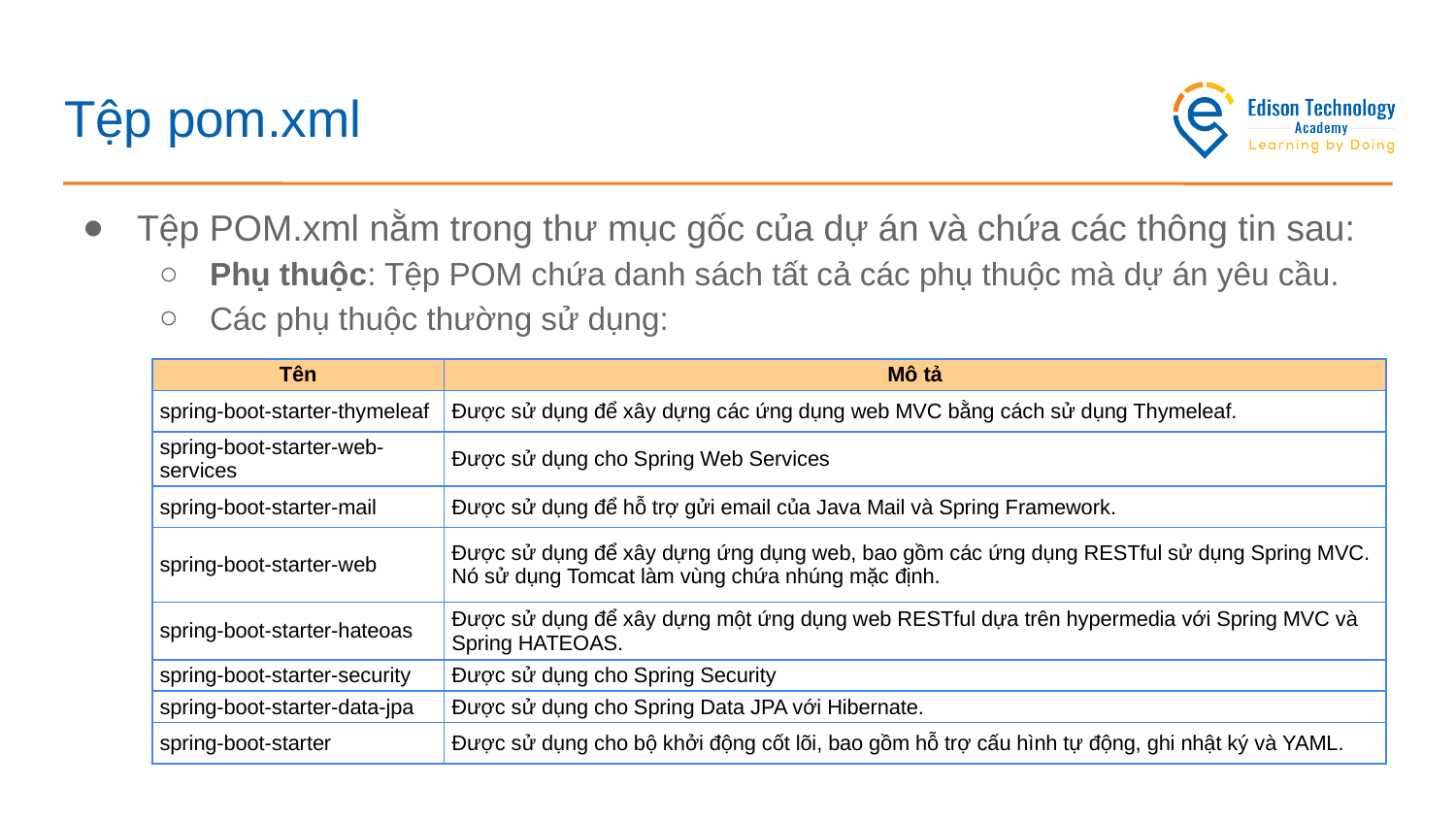

# Tệp pom.xml
Tệp POM.xml nằm trong thư mục gốc của dự án và chứa các thông tin sau:
Phụ thuộc: Tệp POM chứa danh sách tất cả các phụ thuộc mà dự án yêu cầu.
Các phụ thuộc thường sử dụng:
| Tên | Mô tả |
| --- | --- |
| spring-boot-starter-thymeleaf | Được sử dụng để xây dựng các ứng dụng web MVC bằng cách sử dụng Thymeleaf. |
| spring-boot-starter-web-services | Được sử dụng cho Spring Web Services |
| spring-boot-starter-mail | Được sử dụng để hỗ trợ gửi email của Java Mail và Spring Framework. |
| spring-boot-starter-web | Được sử dụng để xây dựng ứng dụng web, bao gồm các ứng dụng RESTful sử dụng Spring MVC. Nó sử dụng Tomcat làm vùng chứa nhúng mặc định. |
| spring-boot-starter-hateoas | Được sử dụng để xây dựng một ứng dụng web RESTful dựa trên hypermedia với Spring MVC và Spring HATEOAS. |
| spring-boot-starter-security | Được sử dụng cho Spring Security |
| spring-boot-starter-data-jpa | Được sử dụng cho Spring Data JPA với Hibernate. |
| spring-boot-starter | Được sử dụng cho bộ khởi động cốt lõi, bao gồm hỗ trợ cấu hình tự động, ghi nhật ký và YAML. |